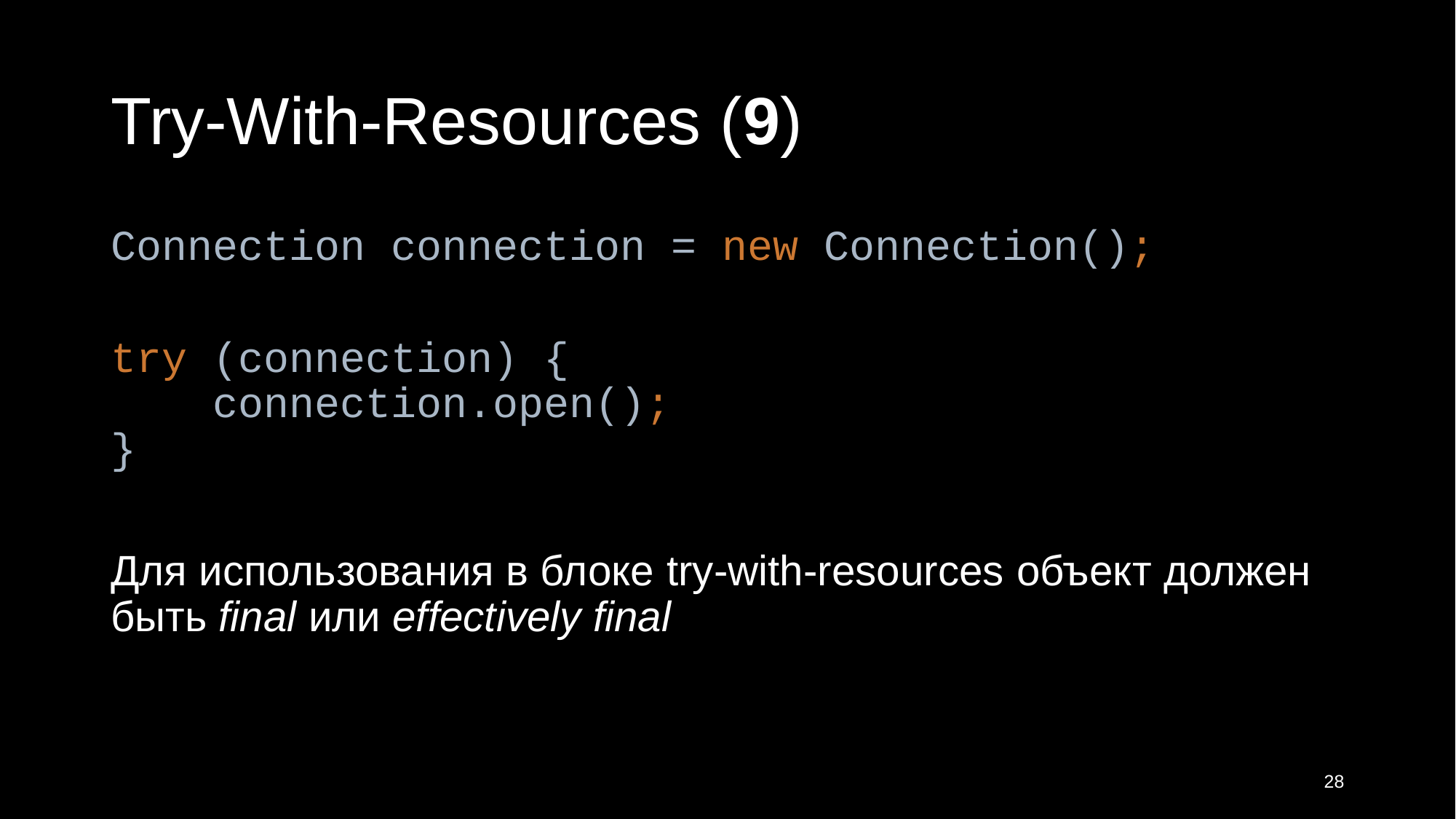

# Try-With-Resources (9)
Connection connection = new Connection();
try (connection) {
    connection.open();
}

Для использования в блоке try-with-resources объект должен быть final или effectively final
28